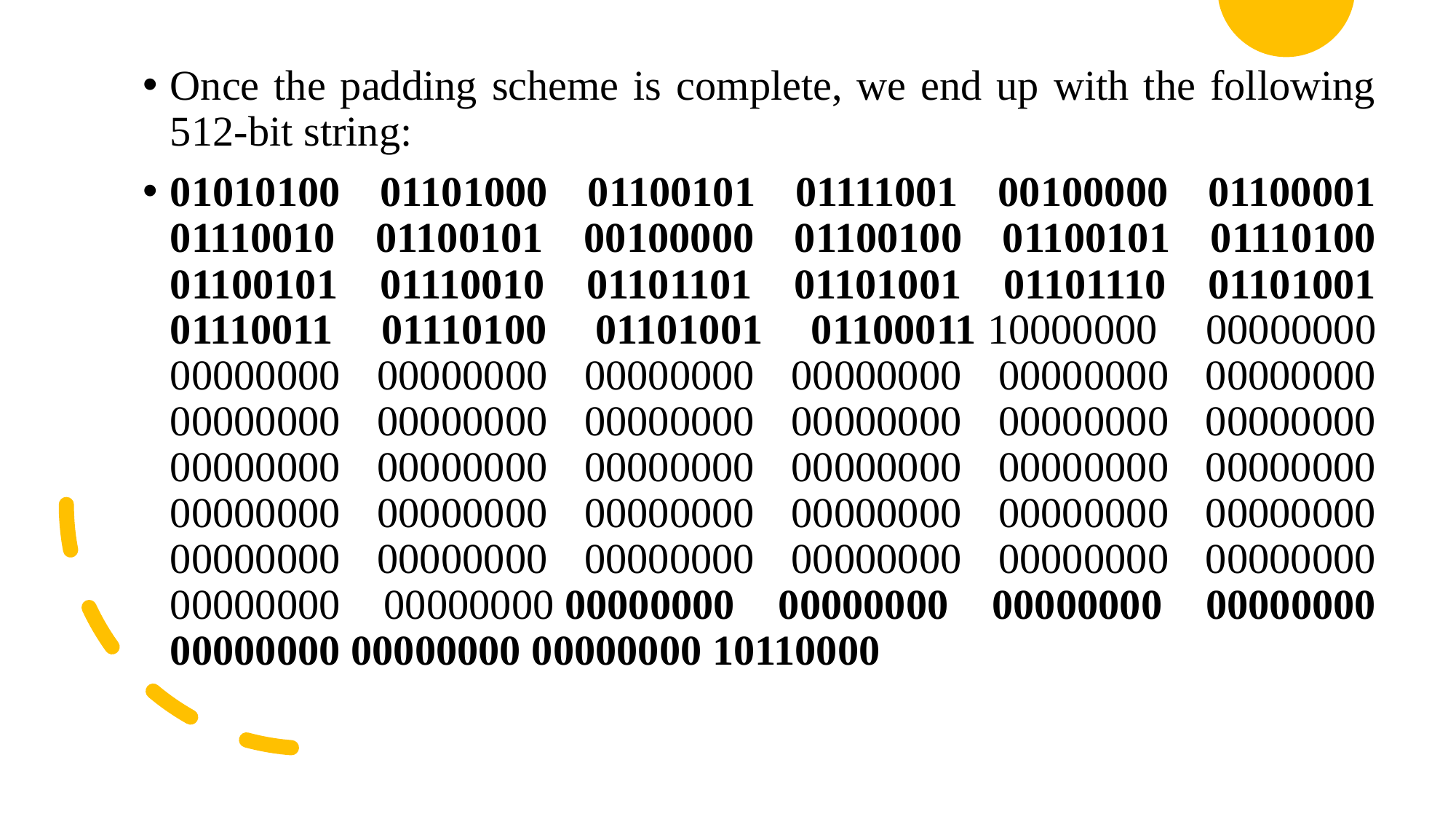

Once the padding scheme is complete, we end up with the following 512-bit string:
01010100 01101000 01100101 01111001 00100000 01100001 01110010 01100101 00100000 01100100 01100101 01110100 01100101 01110010 01101101 01101001 01101110 01101001 01110011 01110100 01101001 01100011 10000000 00000000 00000000 00000000 00000000 00000000 00000000 00000000 00000000 00000000 00000000 00000000 00000000 00000000 00000000 00000000 00000000 00000000 00000000 00000000 00000000 00000000 00000000 00000000 00000000 00000000 00000000 00000000 00000000 00000000 00000000 00000000 00000000 00000000 00000000 00000000 00000000 00000000 00000000 00000000 00000000 10110000